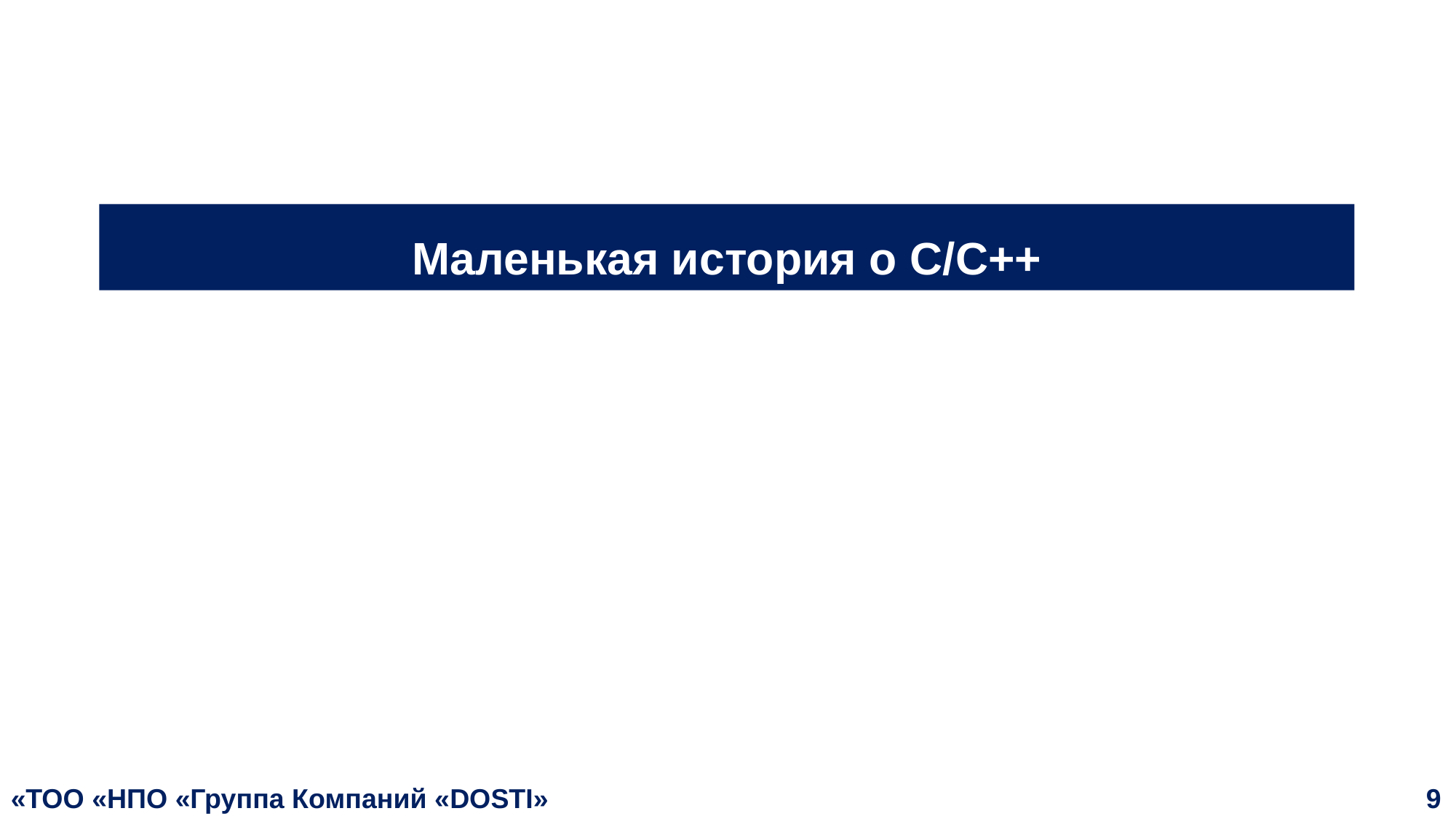

# Маленькая история о C/C++
«ТОО «НПО «Группа Компаний «DOSTI»
9